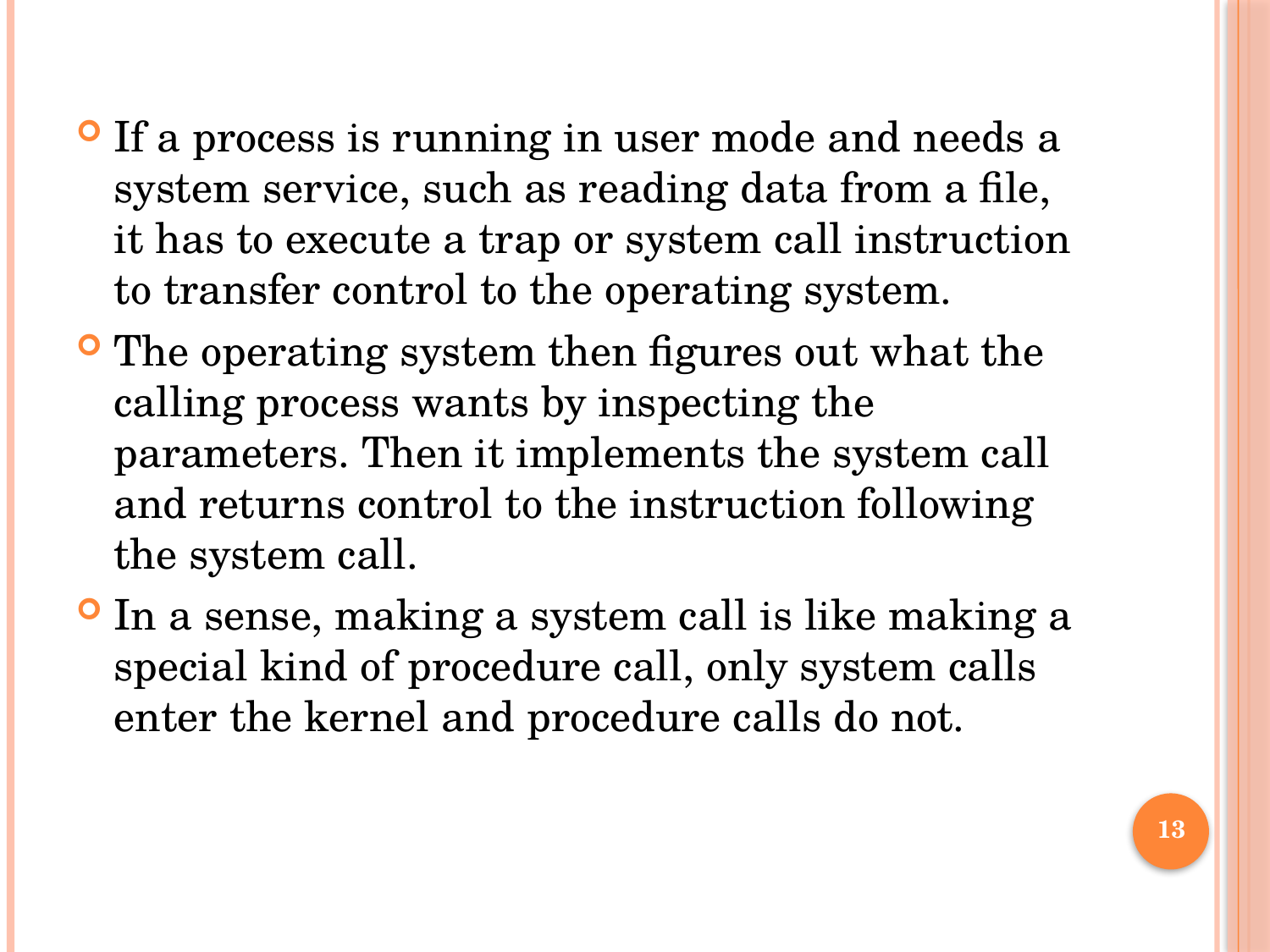

If a process is running in user mode and needs a system service, such as reading data from a file, it has to execute a trap or system call instruction to transfer control to the operating system.
The operating system then figures out what the calling process wants by inspecting the parameters. Then it implements the system call and returns control to the instruction following the system call.
In a sense, making a system call is like making a special kind of procedure call, only system calls enter the kernel and procedure calls do not.
13